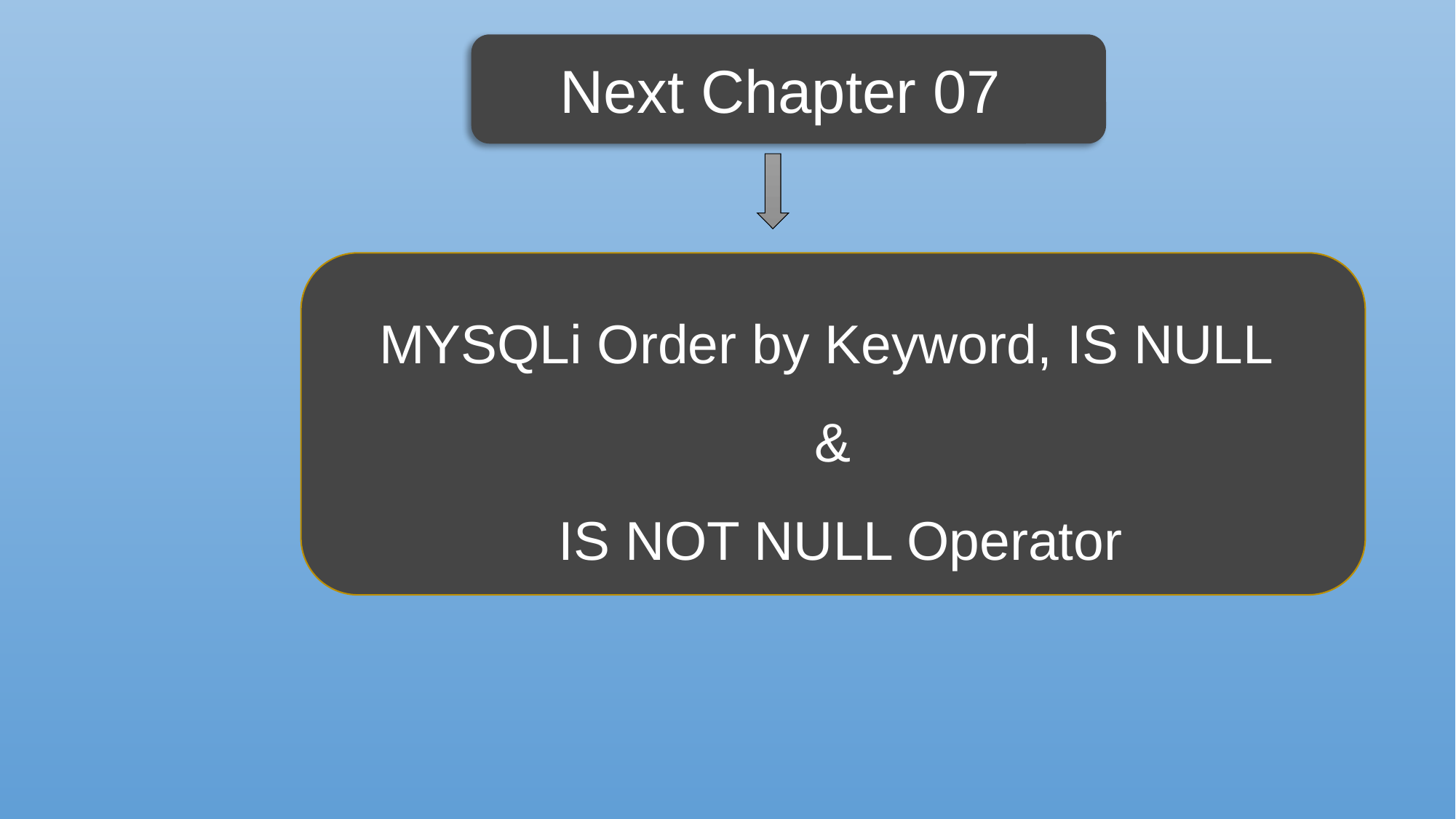

Next Chapter 07

MYSQLi Order by Keyword, IS NULL
&
 IS NOT NULL Operator